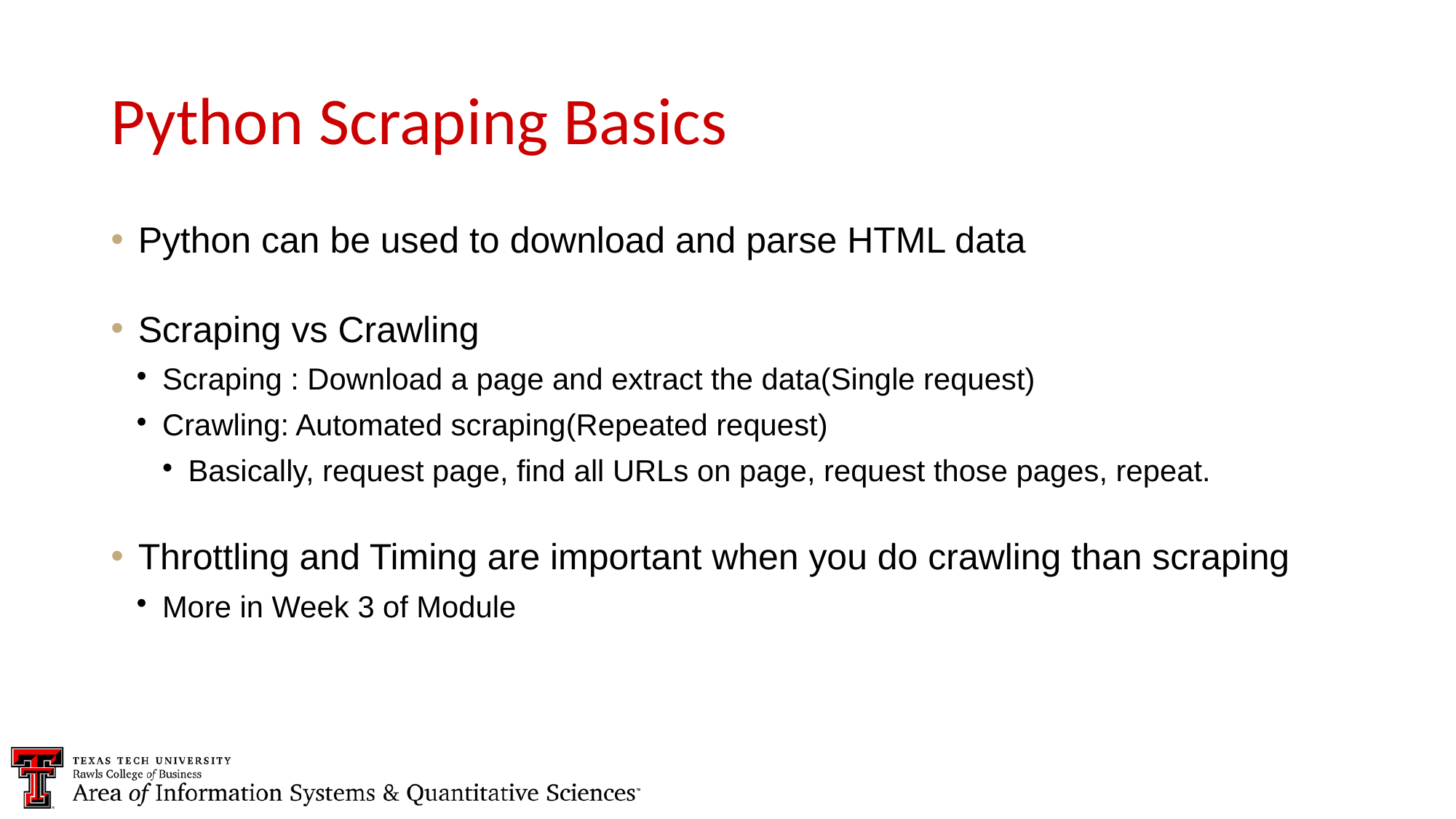

Python Scraping Basics
Python can be used to download and parse HTML data
Scraping vs Crawling
Scraping : Download a page and extract the data(Single request)
Crawling: Automated scraping(Repeated request)
Basically, request page, find all URLs on page, request those pages, repeat.
Throttling and Timing are important when you do crawling than scraping
More in Week 3 of Module